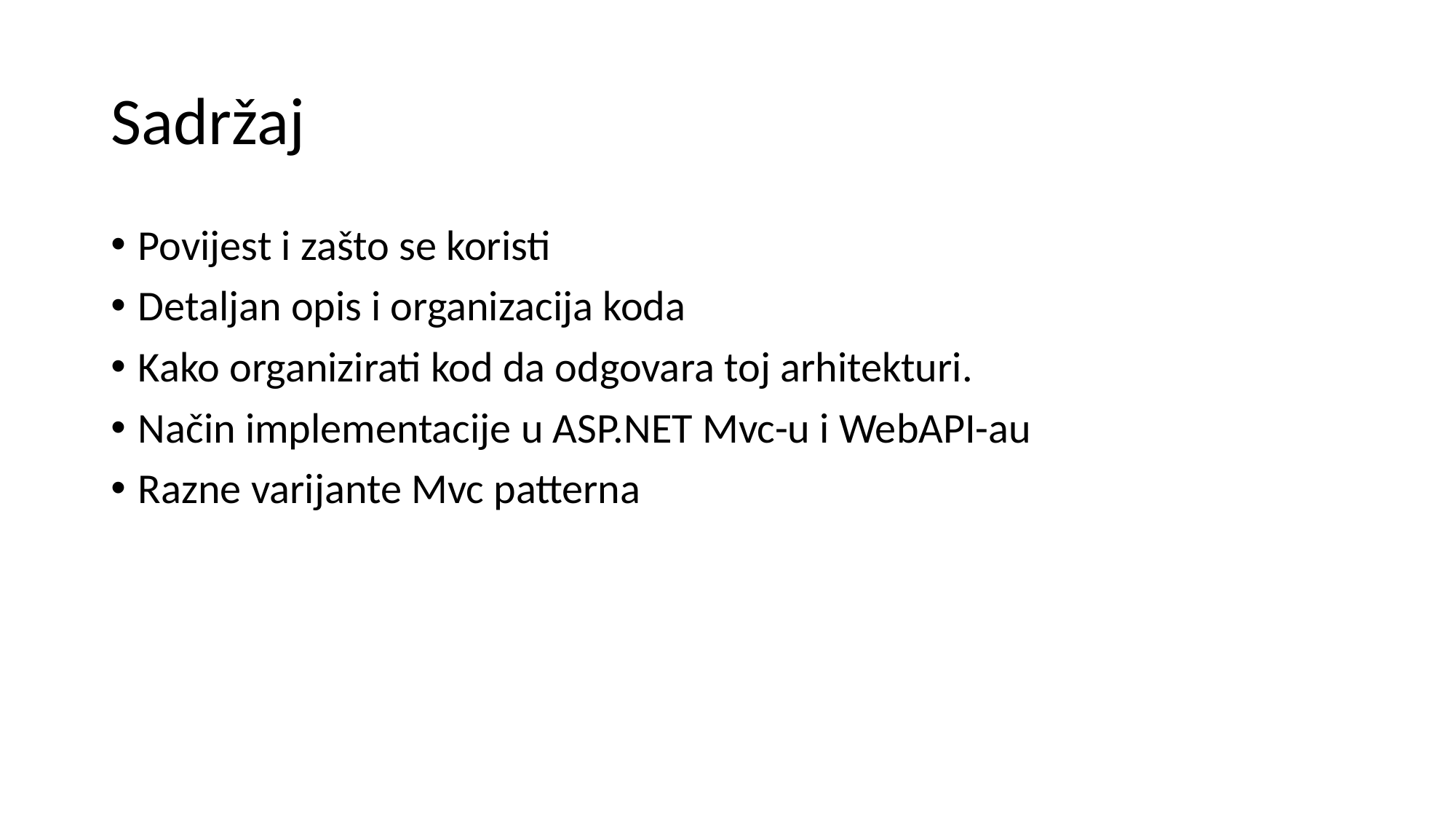

# Sadržaj
Povijest i zašto se koristi
Detaljan opis i organizacija koda
Kako organizirati kod da odgovara toj arhitekturi.
Način implementacije u ASP.NET Mvc-u i WebAPI-au
Razne varijante Mvc patterna